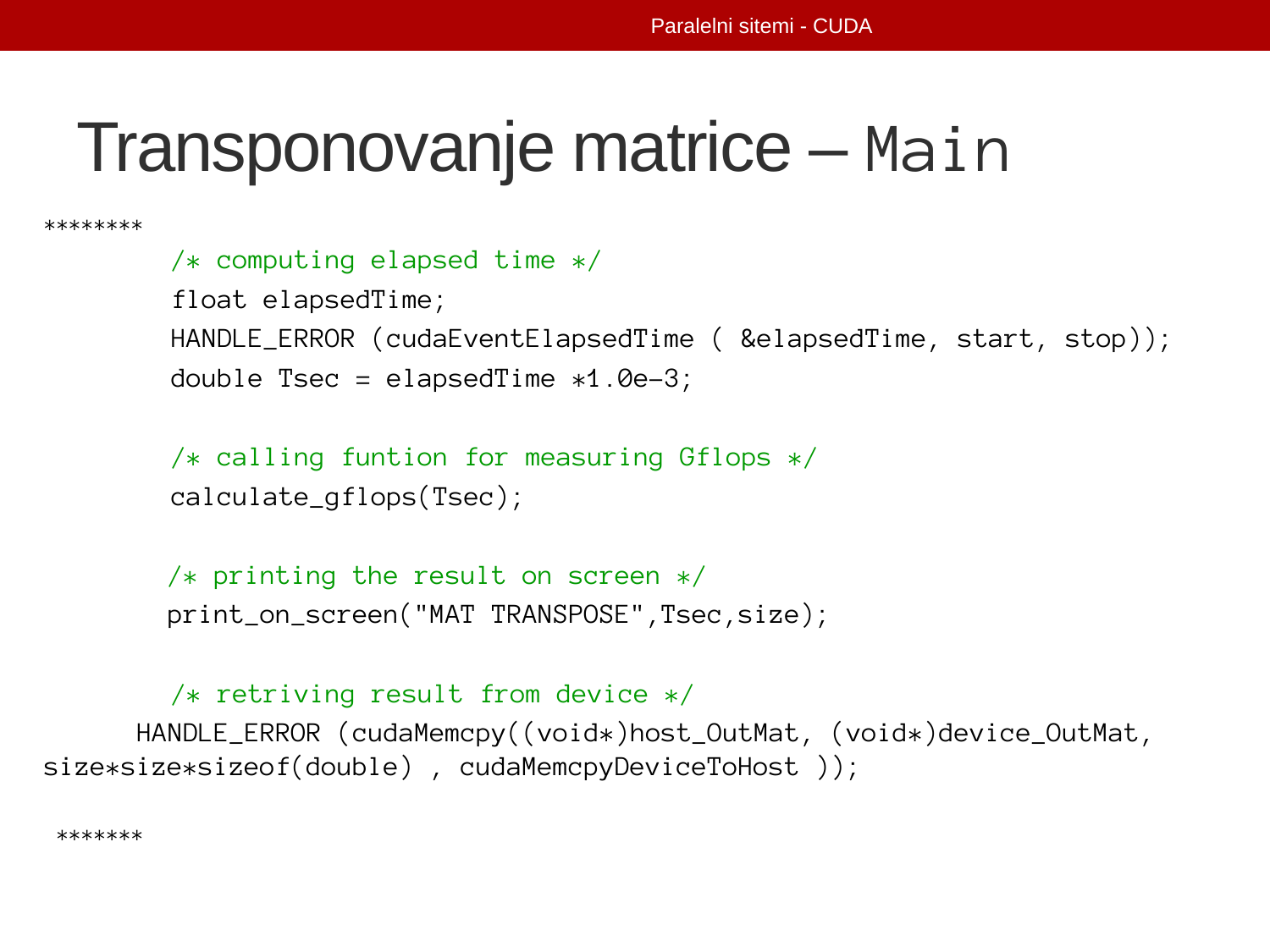

Paralelni sitemi - CUDA
# Transponovanje matrice – Main
********
	/* computing elapsed time */
	float elapsedTime;
	HANDLE_ERROR (cudaEventElapsedTime ( &elapsedTime, start, stop));
	double Tsec = elapsedTime *1.0e-3;

	/* calling funtion for measuring Gflops */
	calculate_gflops(Tsec);

        /* printing the result on screen */
        print_on_screen("MAT TRANSPOSE",Tsec,size);

   	/* retriving result from device */
      HANDLE_ERROR (cudaMemcpy((void*)host_OutMat, (void*)device_OutMat, 	size*size*sizeof(double) , cudaMemcpyDeviceToHost ));

 *******